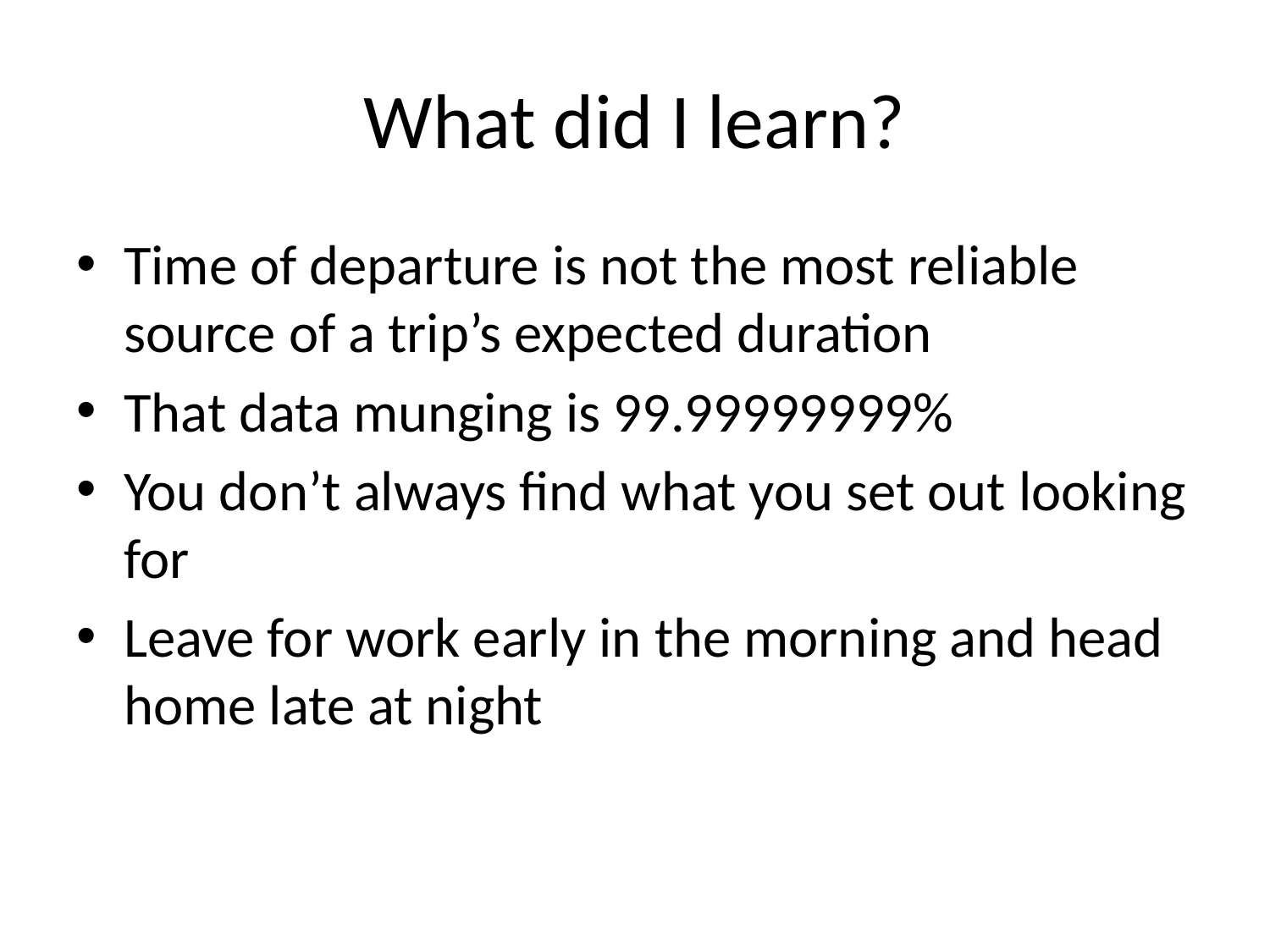

# What did I learn?
Time of departure is not the most reliable source of a trip’s expected duration
That data munging is 99.99999999%
You don’t always find what you set out looking for
Leave for work early in the morning and head home late at night